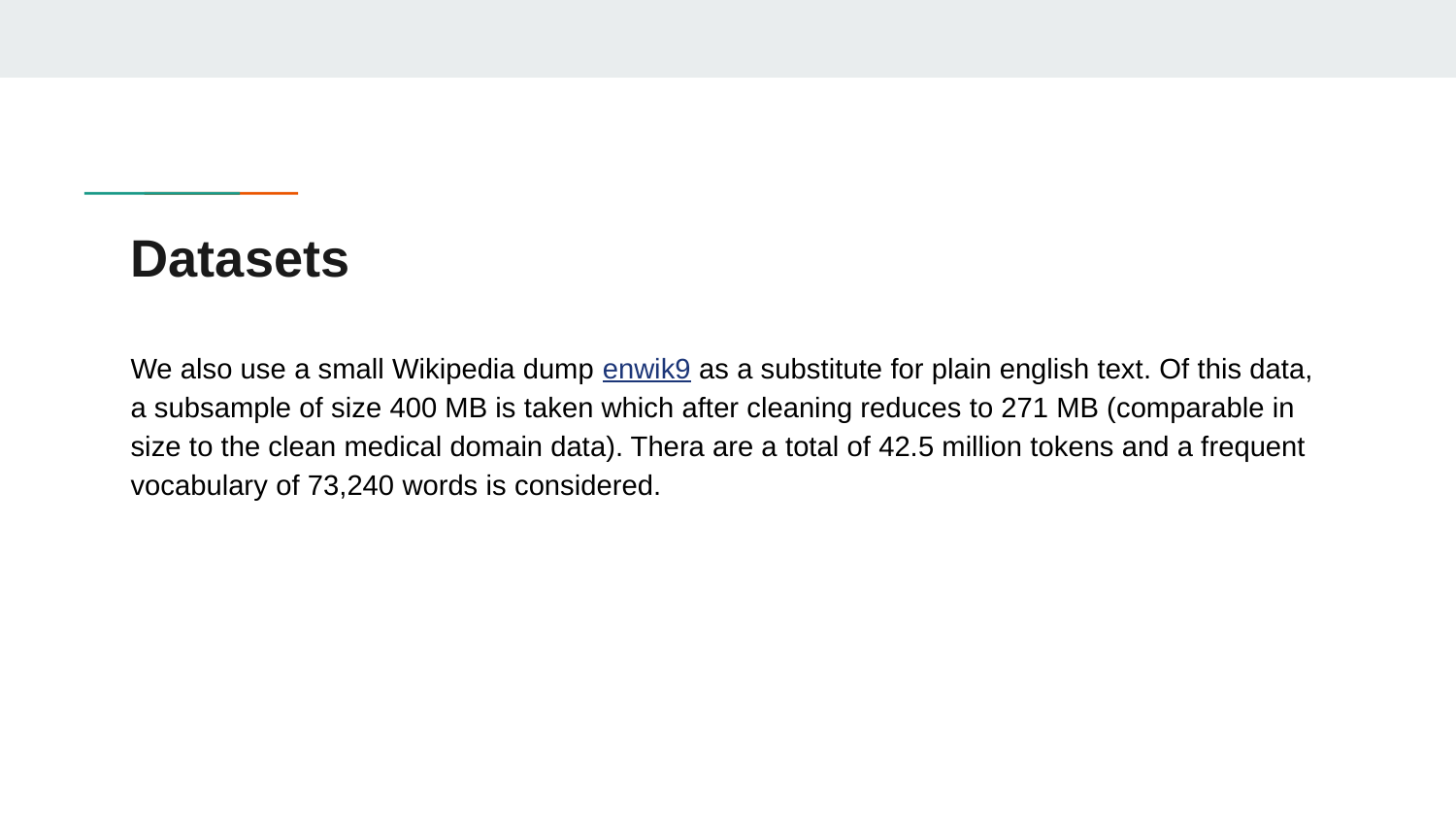

# Datasets
We also use a small Wikipedia dump enwik9 as a substitute for plain english text. Of this data, a subsample of size 400 MB is taken which after cleaning reduces to 271 MB (comparable in size to the clean medical domain data). Thera are a total of 42.5 million tokens and a frequent vocabulary of 73,240 words is considered.